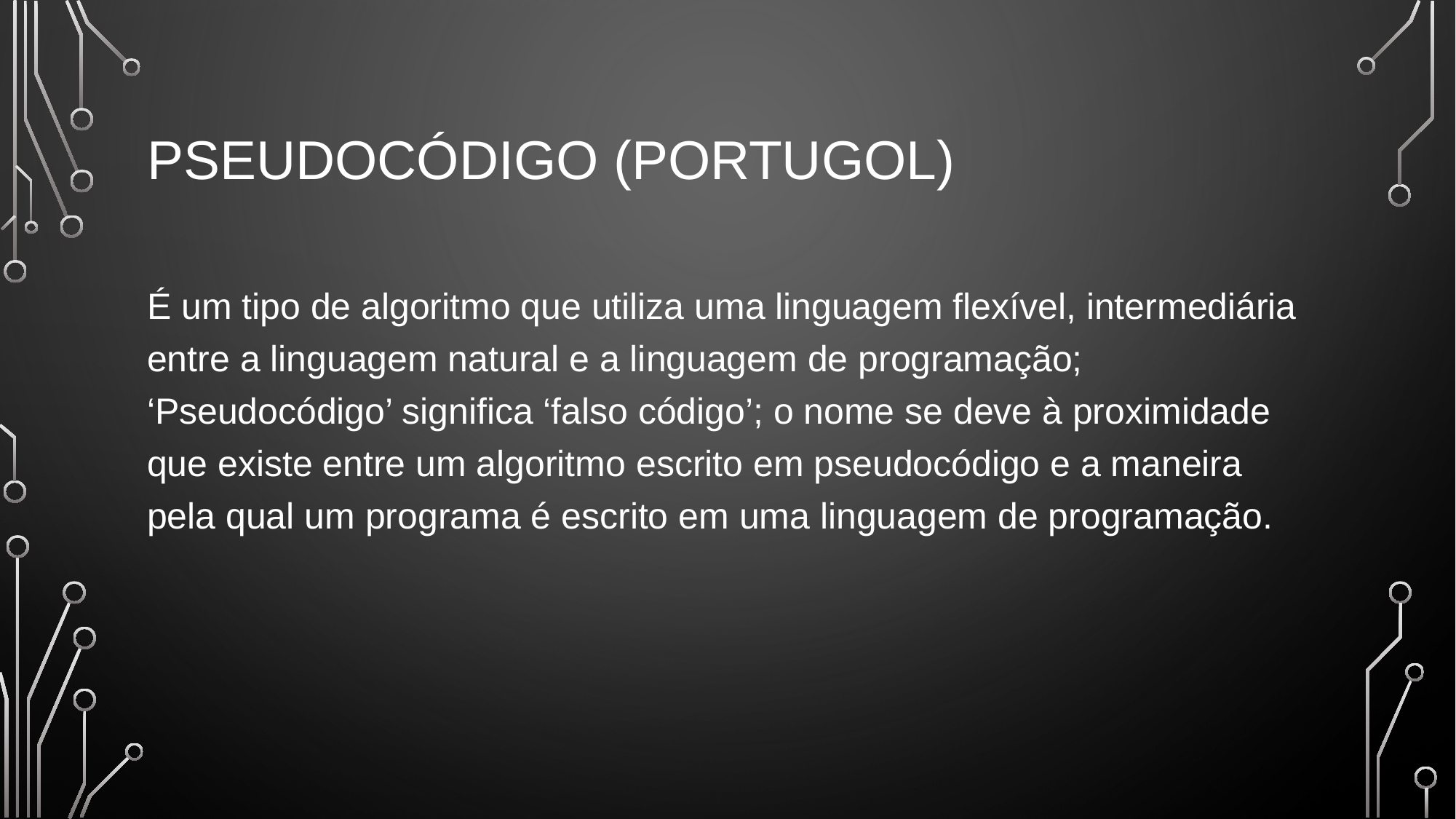

# Pseudocódigo (Portugol)
É um tipo de algoritmo que utiliza uma linguagem flexível, intermediária entre a linguagem natural e a linguagem de programação; ‘Pseudocódigo’ significa ‘falso código’; o nome se deve à proximidade que existe entre um algoritmo escrito em pseudocódigo e a maneira pela qual um programa é escrito em uma linguagem de programação.